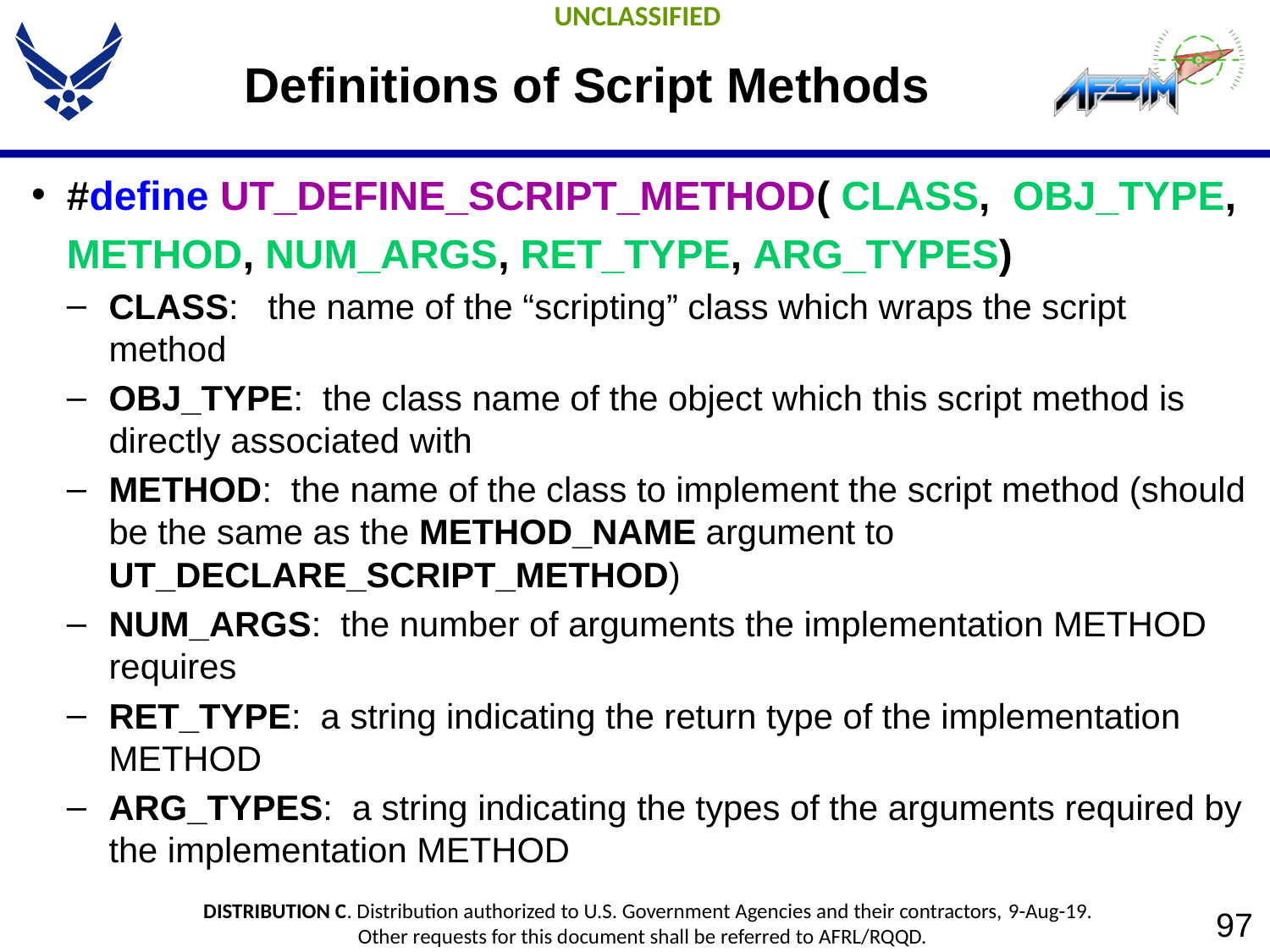

# Definitions of Script Methods
#define UT_DEFINE_SCRIPT_METHOD( CLASS,  OBJ_TYPE, METHOD, NUM_ARGS, RET_TYPE, ARG_TYPES)
CLASS:   the name of the “scripting” class which wraps the script method
OBJ_TYPE:  the class name of the object which this script method is directly associated with
METHOD:  the name of the class to implement the script method (should be the same as the METHOD_NAME argument to UT_DECLARE_SCRIPT_METHOD)
NUM_ARGS:  the number of arguments the implementation METHOD requires
RET_TYPE:  a string indicating the return type of the implementation METHOD
ARG_TYPES:  a string indicating the types of the arguments required by the implementation METHOD